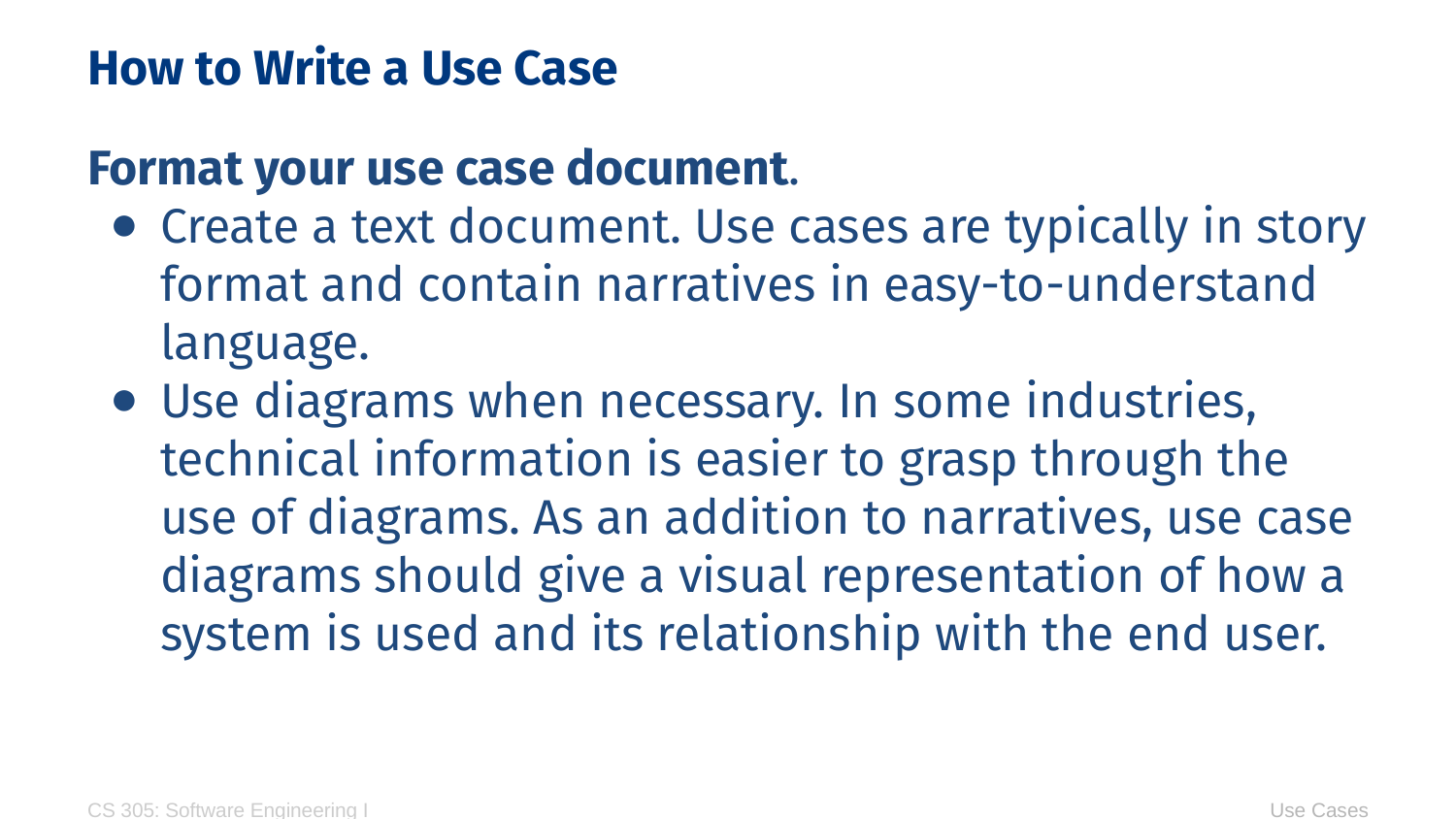

# How to Write a Use Case
Format your use case document.
Create a text document. Use cases are typically in story format and contain narratives in easy-to-understand language.
Use diagrams when necessary. In some industries, technical information is easier to grasp through the use of diagrams. As an addition to narratives, use case diagrams should give a visual representation of how a system is used and its relationship with the end user.

CS 305: Software Engineering I
Use Cases